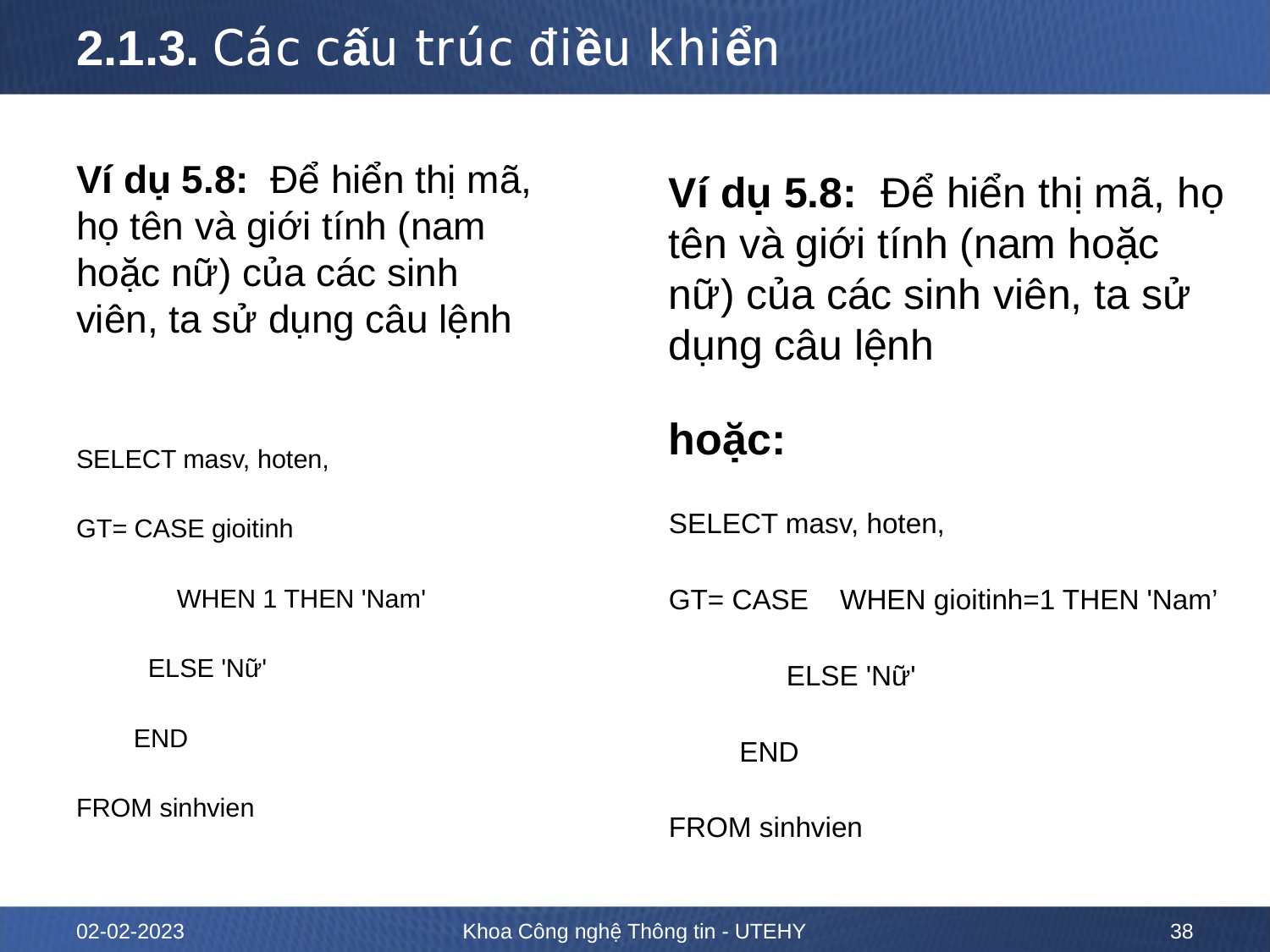

# 2.1.3. Các cấu trúc điều khiển
Ví dụ 5.8:  Để hiển thị mã, họ tên và giới tính (nam hoặc nữ) của các sinh viên, ta sử dụng câu lệnh

SELECT masv, hoten,
GT= CASE gioitinh
              WHEN 1 THEN 'Nam'
          ELSE 'Nữ'
        END
FROM sinhvien

Ví dụ 5.8:  Để hiển thị mã, họ tên và giới tính (nam hoặc nữ) của các sinh viên, ta sử dụng câu lệnh
hoặc:
SELECT masv, hoten,
GT= CASE    WHEN gioitinh=1 THEN 'Nam’
               ELSE 'Nữ'
         END
FROM sinhvien

02-02-2023
Khoa Công nghệ Thông tin - UTEHY
38